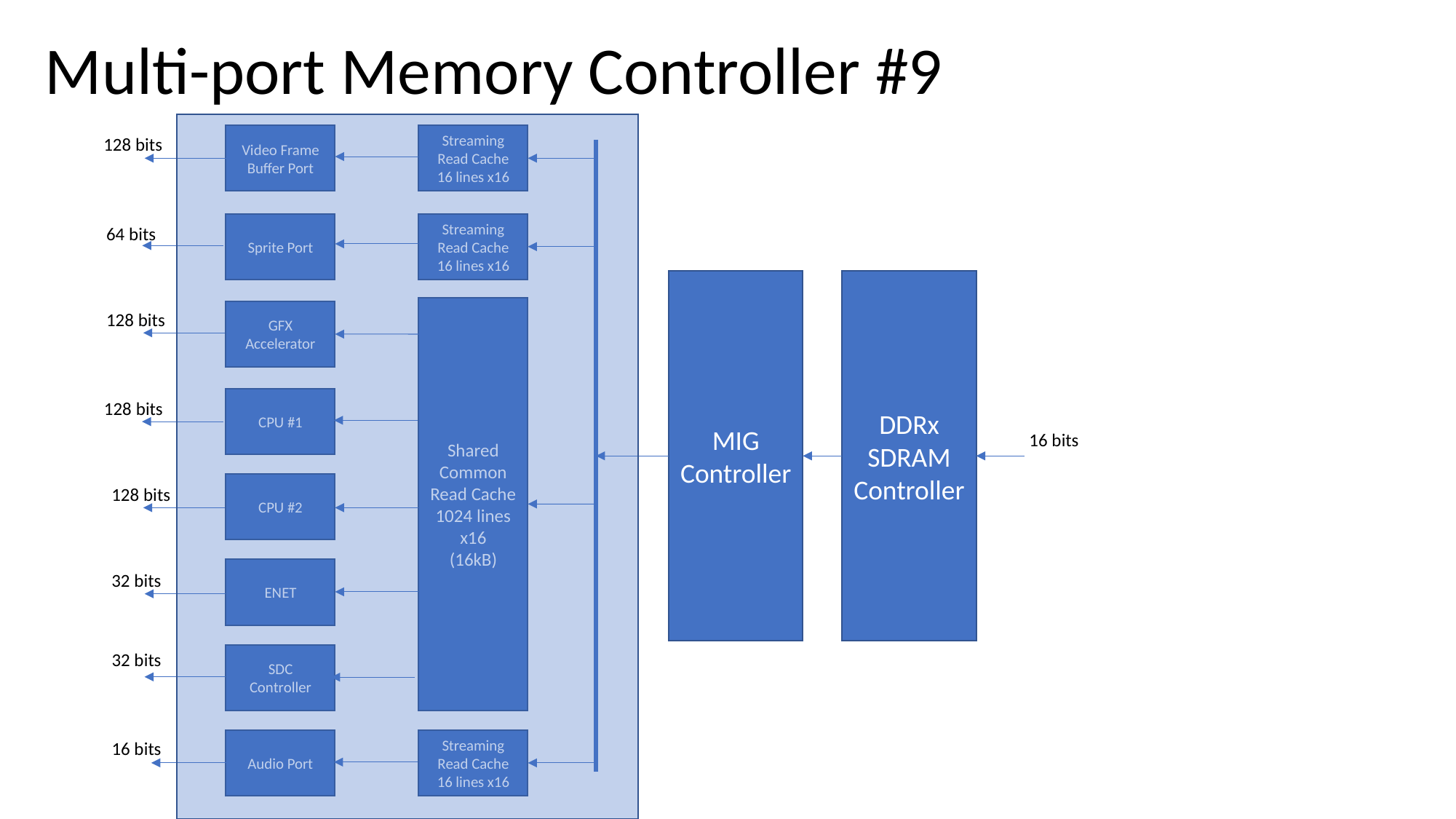

# Multi-port Memory Controller #9

Streaming Read Cache
16 lines x16
Video Frame Buffer Port
128 bits
Streaming Read Cache
16 lines x16
Sprite Port
64 bits
MIG Controller
DDRx SDRAM Controller
Shared Common Read Cache
1024 lines x16
(16kB)
GFX Accelerator
128 bits
CPU #1
128 bits
16 bits
CPU #2
128 bits
ENET
32 bits
32 bits
SDC Controller
Audio Port
Streaming Read Cache
16 lines x16
16 bits